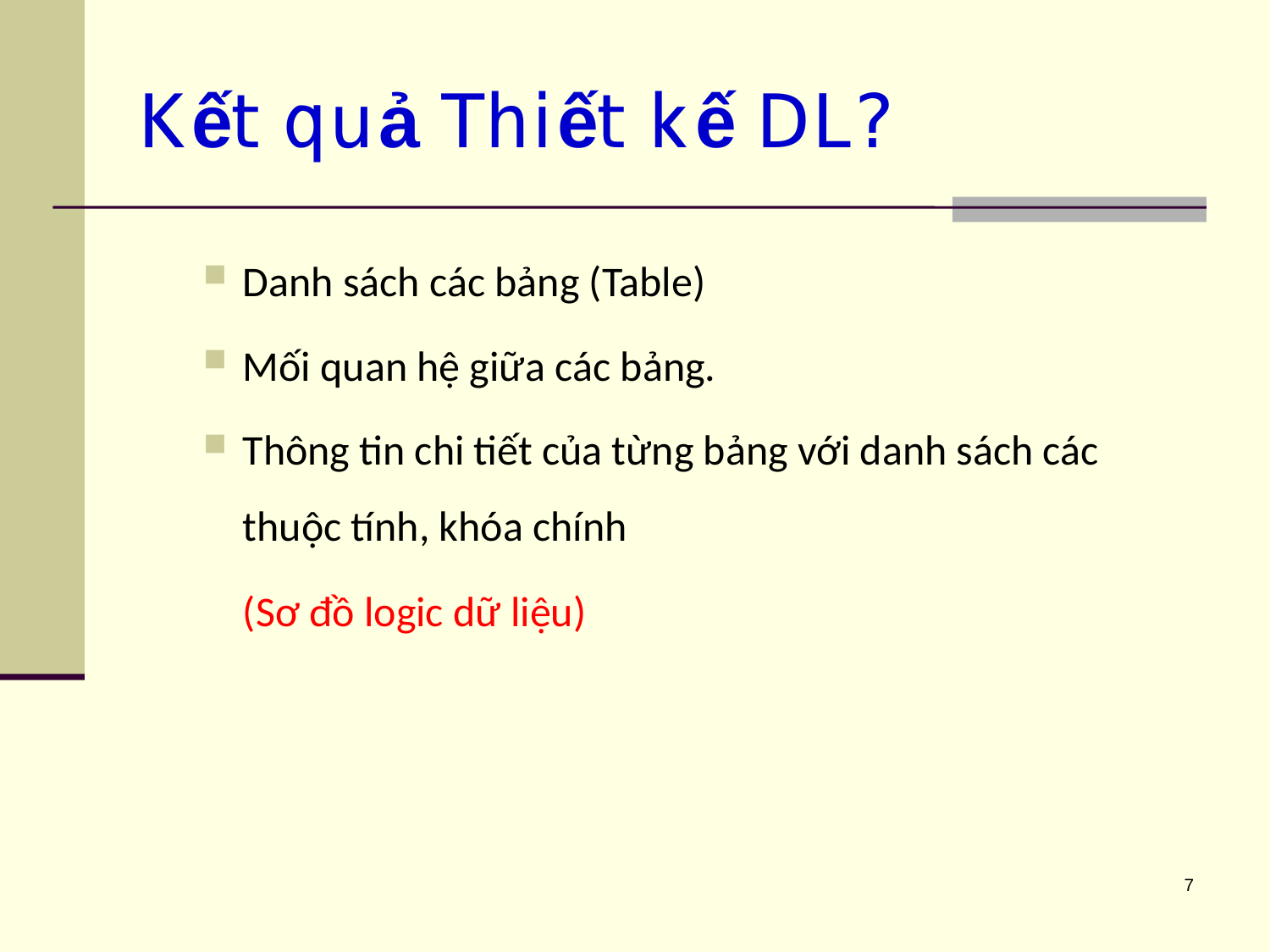

# Kết quả Thiết kế DL?
Danh sách các bảng (Table)
Mối quan hệ giữa các bảng.
Thông tin chi tiết của từng bảng với danh sách các thuộc tính, khóa chính
	(Sơ đồ logic dữ liệu)
7